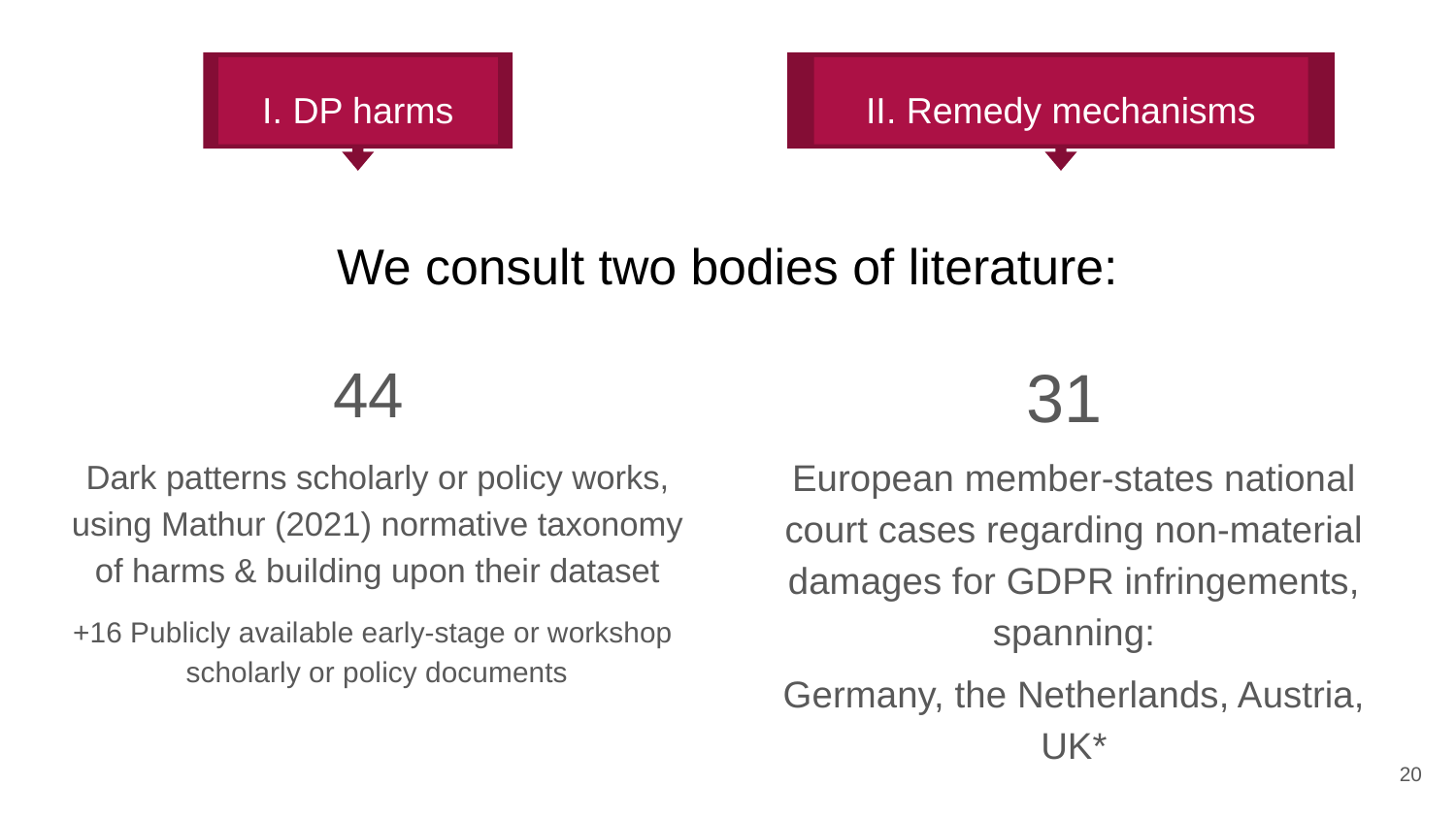

I. DP harms

II. Remedy mechanisms

# We consult two bodies of literature:
44
Dark patterns scholarly or policy works,
using Mathur (2021) normative taxonomy of harms & building upon their dataset
+16 Publicly available early-stage or workshop
scholarly or policy documents
31
European member-states national court cases regarding non-material damages for GDPR infringements, spanning:
Germany, the Netherlands, Austria, UK*

20